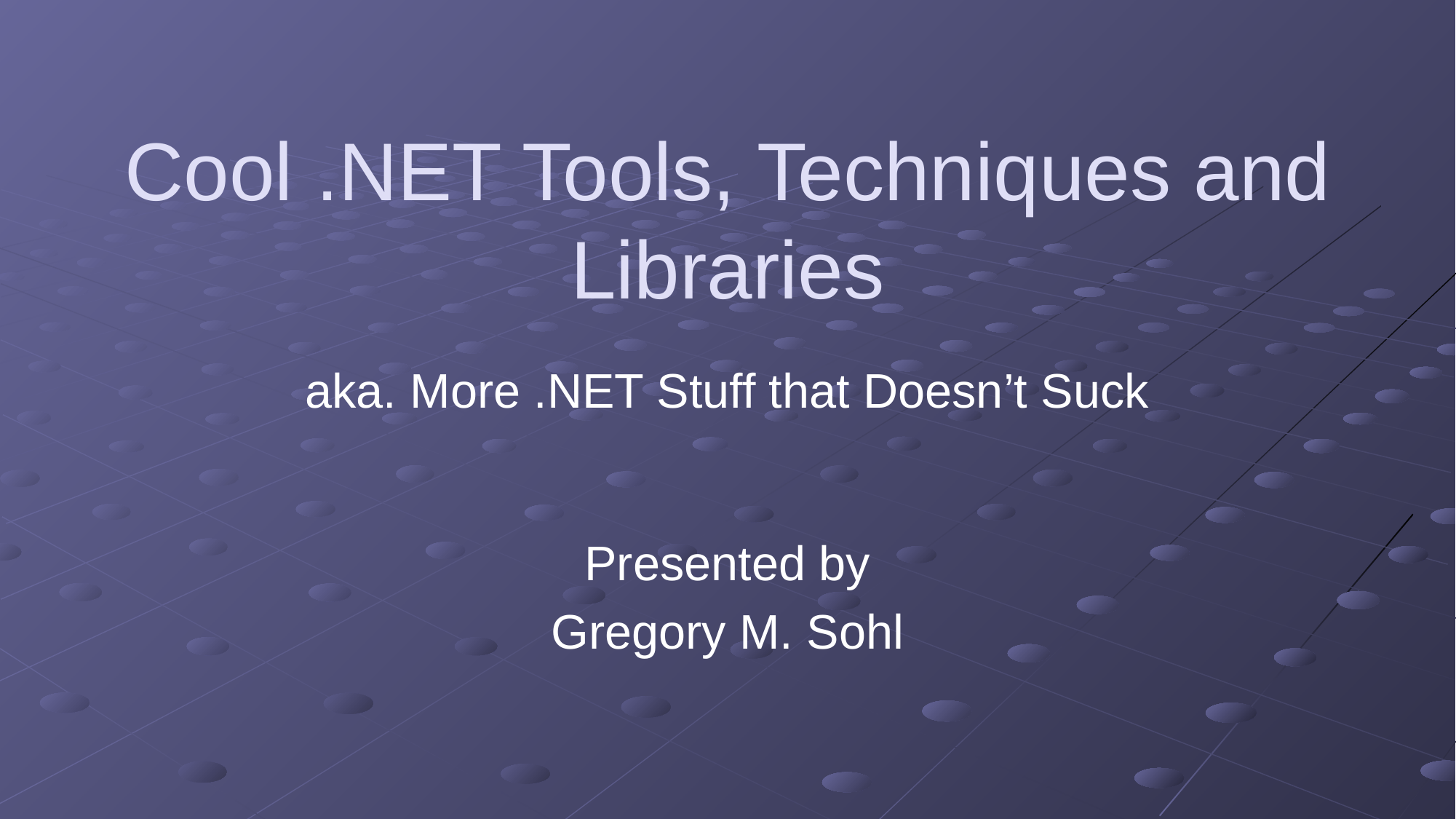

# Cool .NET Tools, Techniques and Libraries
aka. More .NET Stuff that Doesn’t Suck
Presented by
Gregory M. Sohl